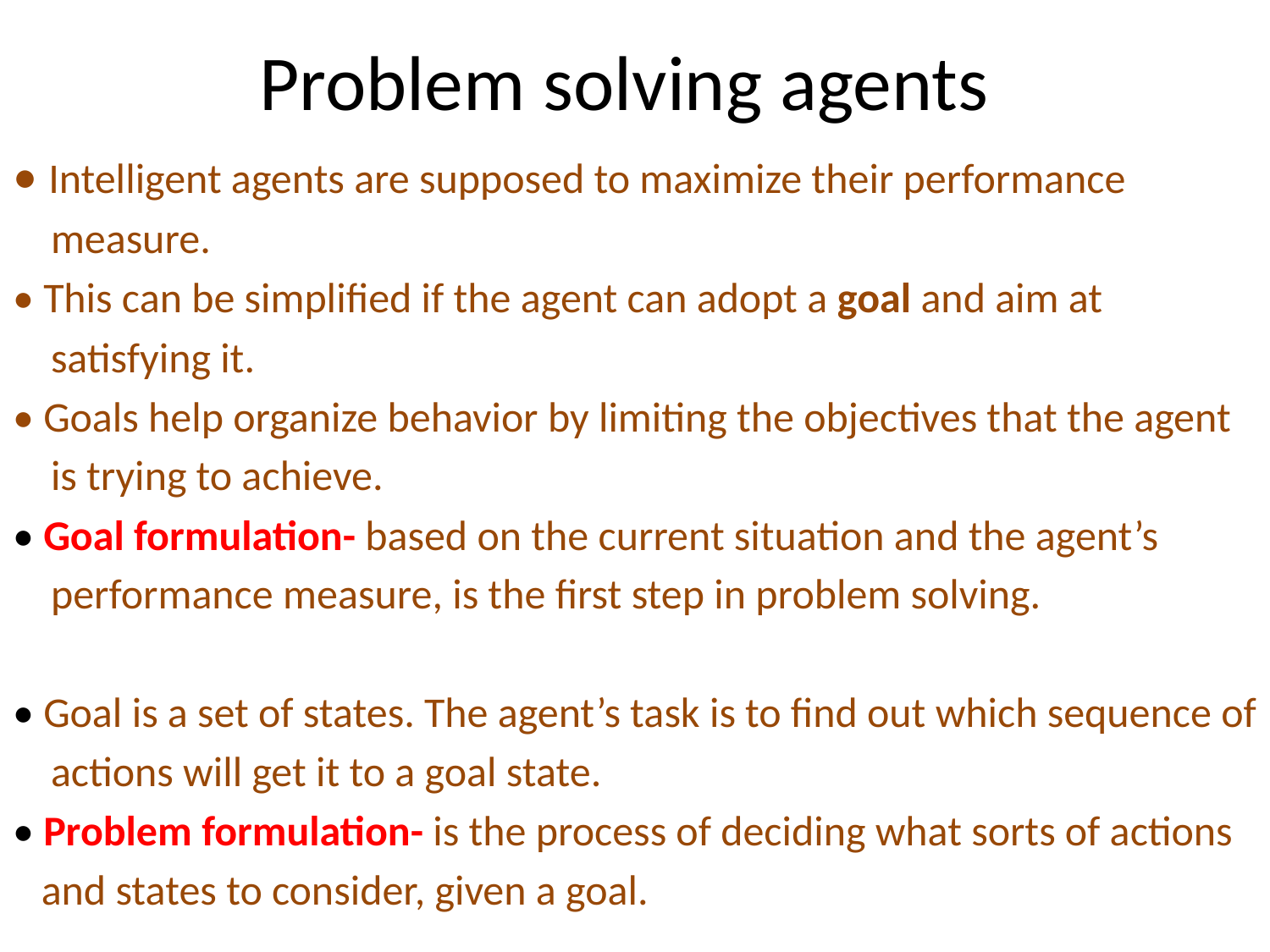

# Problem solving agents
• Intelligent agents are supposed to maximize their performance
    measure.
• This can be simplified if the agent can adopt a goal and aim at
    satisfying it.
• Goals help organize behavior by limiting the objectives that the agent
    is trying to achieve.
• Goal formulation- based on the current situation and the agent’s
    performance measure, is the first step in problem solving.

• Goal is a set of states. The agent’s task is to find out which sequence of
    actions will get it to a goal state.
• Problem formulation- is the process of deciding what sorts of actions
   and states to consider, given a goal.